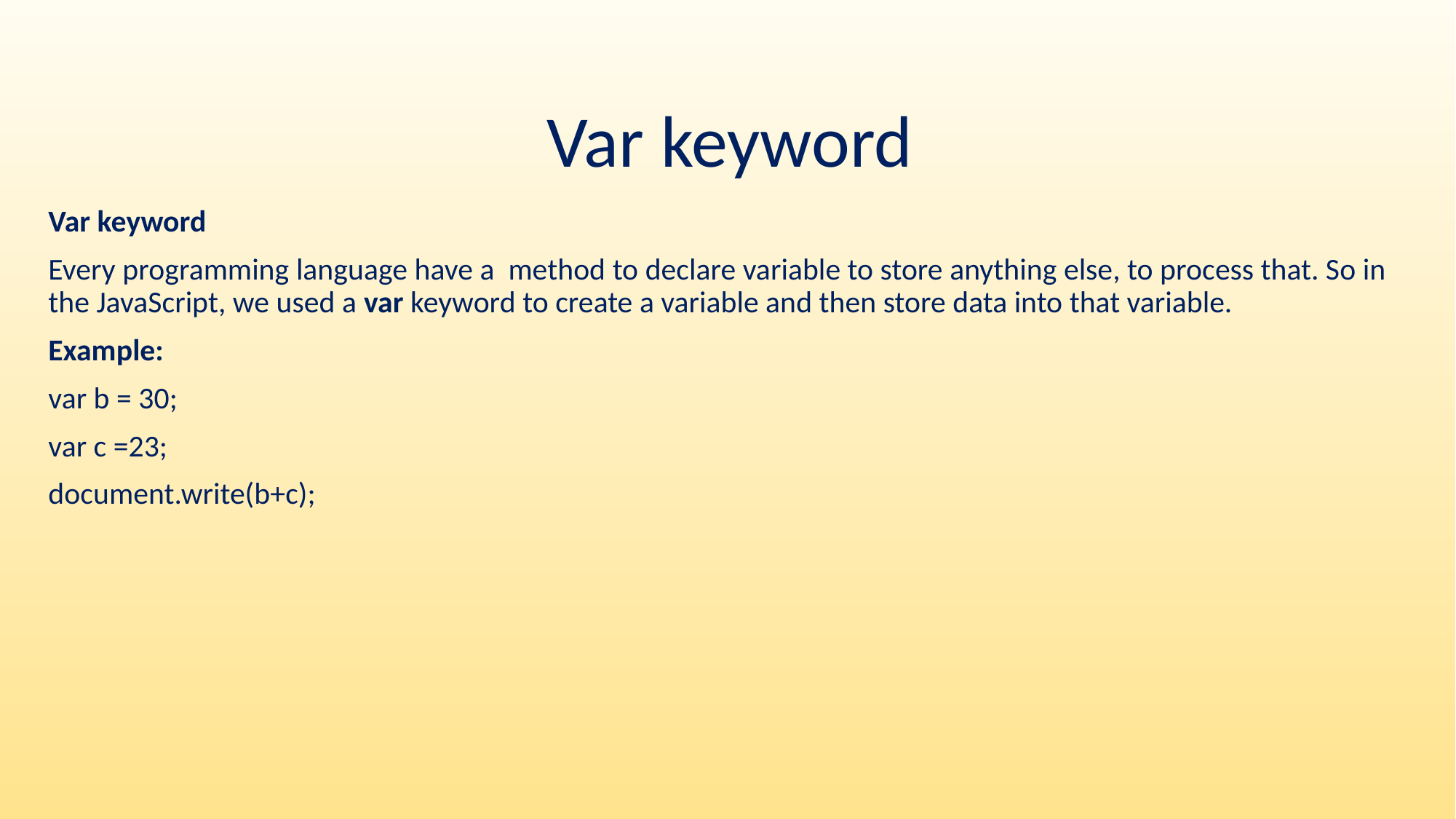

# Var keyword
Var keyword
Every programming language have a  method to declare variable to store anything else, to process that. So in the JavaScript, we used a var keyword to create a variable and then store data into that variable.
Example:
var b = 30;
var c =23;
document.write(b+c);